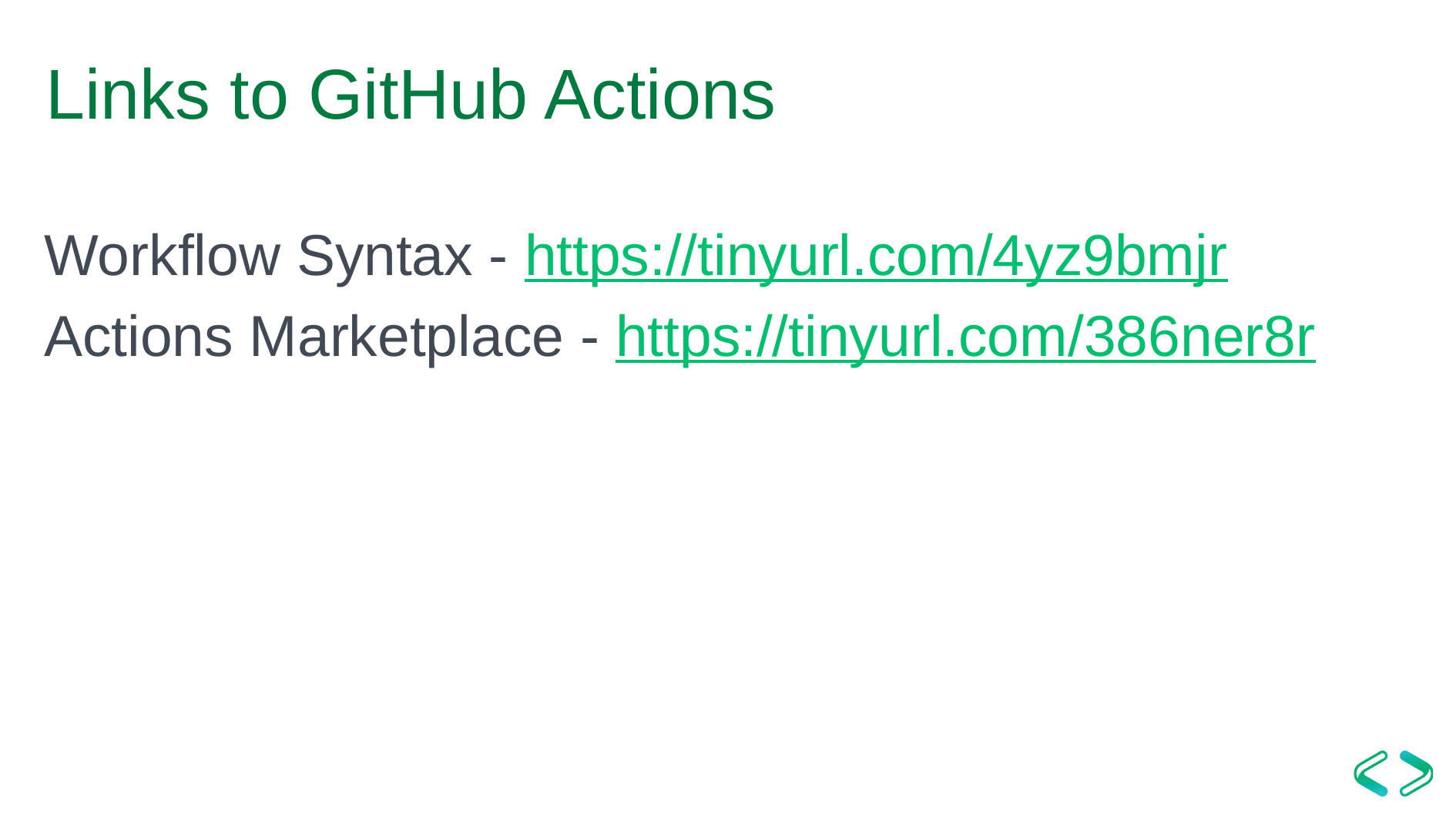

# Links to GitHub Actions
Workflow Syntax - https://tinyurl.com/4yz9bmjr
Actions Marketplace - https://tinyurl.com/386ner8r